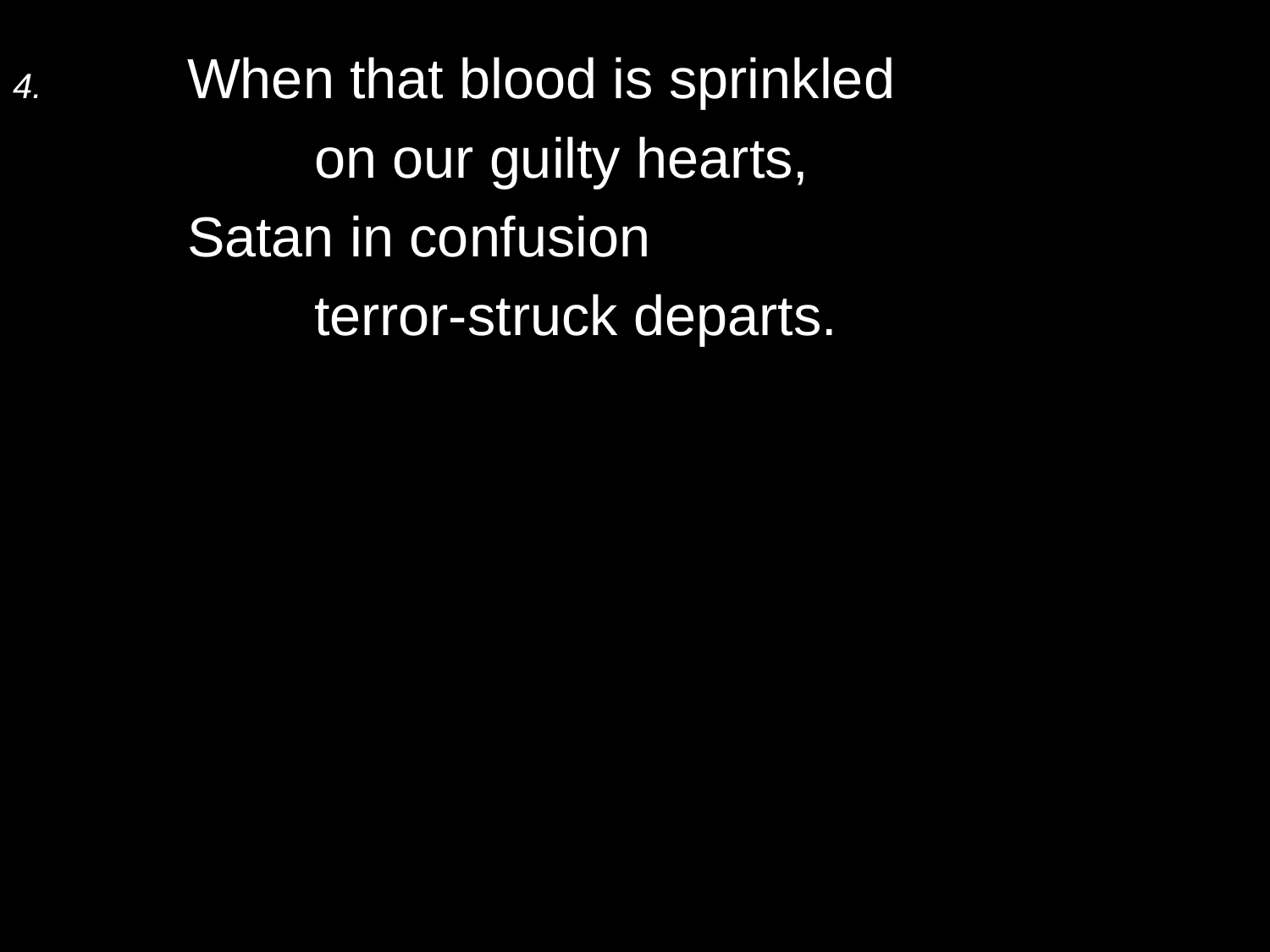

4.	When that blood is sprinkled
		on our guilty hearts,
	Satan in confusion
		terror-struck departs.